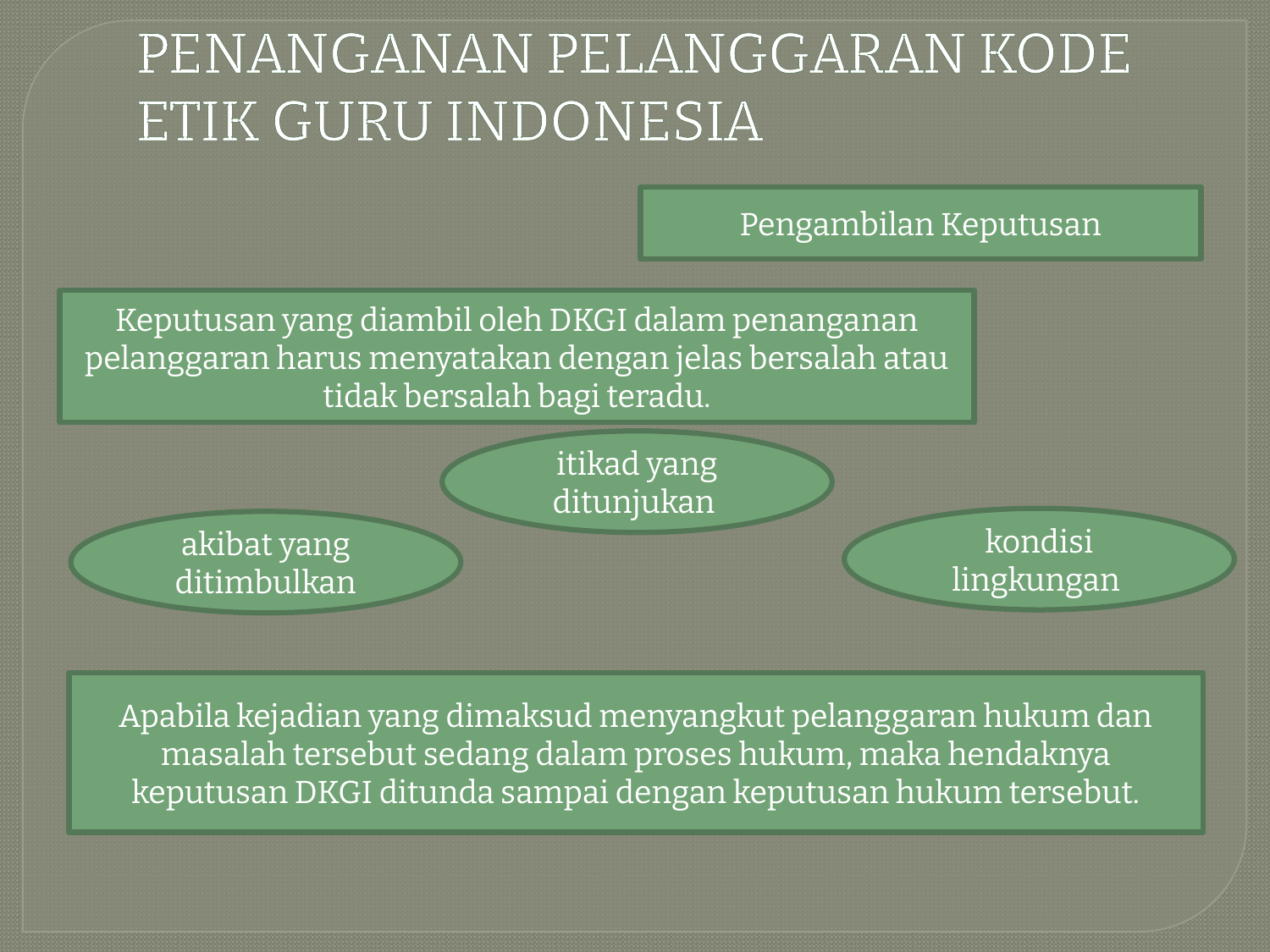

PENANGANAN PELANGGARAN KODE ETIK GURU INDONESIA
Pengambilan Keputusan
Keputusan yang diambil oleh DKGI dalam penanganan pelanggaran harus menyatakan dengan jelas bersalah atau tidak bersalah bagi teradu.
itikad yang ditunjukan
kondisi lingkungan
akibat yang ditimbulkan
Apabila kejadian yang dimaksud menyangkut pelanggaran hukum dan masalah tersebut sedang dalam proses hukum, maka hendaknya keputusan DKGI ditunda sampai dengan keputusan hukum tersebut.